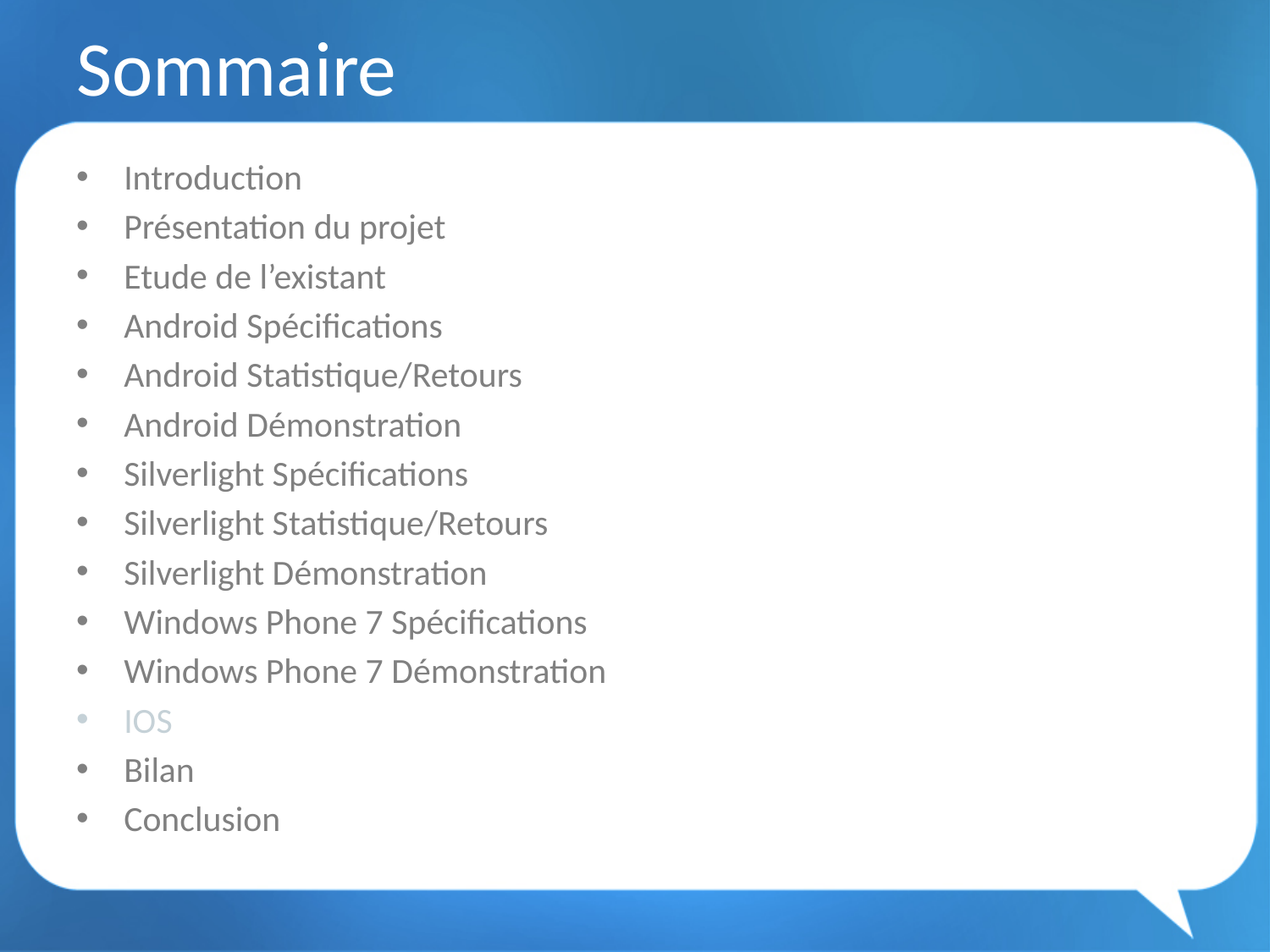

# Sommaire
Introduction
Présentation du projet
Etude de l’existant
Android Spécifications
Android Statistique/Retours
Android Démonstration
Silverlight Spécifications
Silverlight Statistique/Retours
Silverlight Démonstration
Windows Phone 7 Spécifications
Windows Phone 7 Démonstration
IOS
Bilan
Conclusion